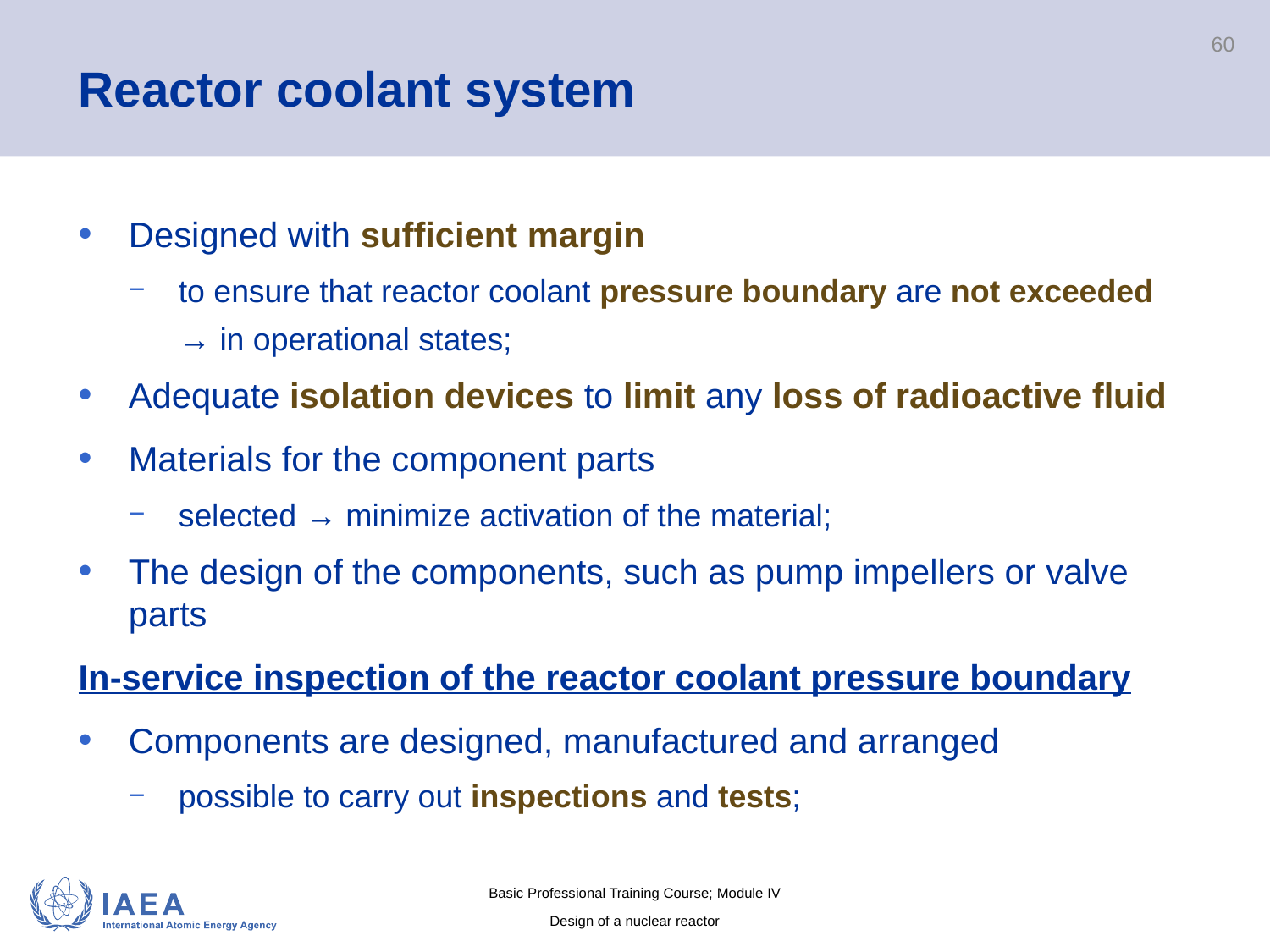

# Reactor coolant system
60
Designed with sufficient margin
to ensure that reactor coolant pressure boundary are not exceeded
→ in operational states;
Adequate isolation devices to limit any loss of radioactive fluid
Materials for the component parts
selected → minimize activation of the material;
The design of the components, such as pump impellers or valve parts
In-service inspection of the reactor coolant pressure boundary
Components are designed, manufactured and arranged
possible to carry out inspections and tests;